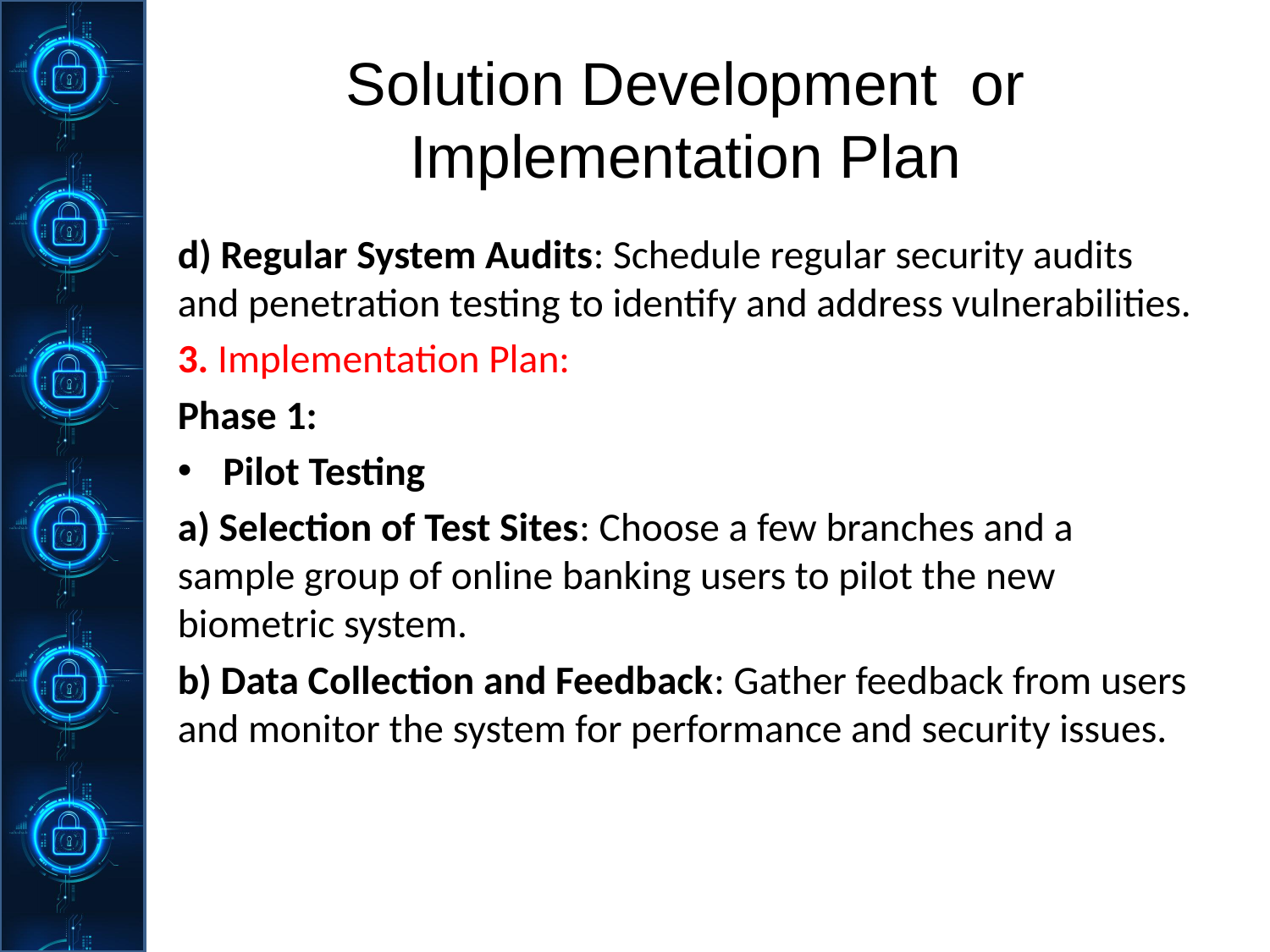

# Solution Development  or Implementation Plan
d) Regular System Audits: Schedule regular security audits and penetration testing to identify and address vulnerabilities.
3. Implementation Plan:
Phase 1:
Pilot Testing
a) Selection of Test Sites: Choose a few branches and a sample group of online banking users to pilot the new biometric system.
b) Data Collection and Feedback: Gather feedback from users and monitor the system for performance and security issues.